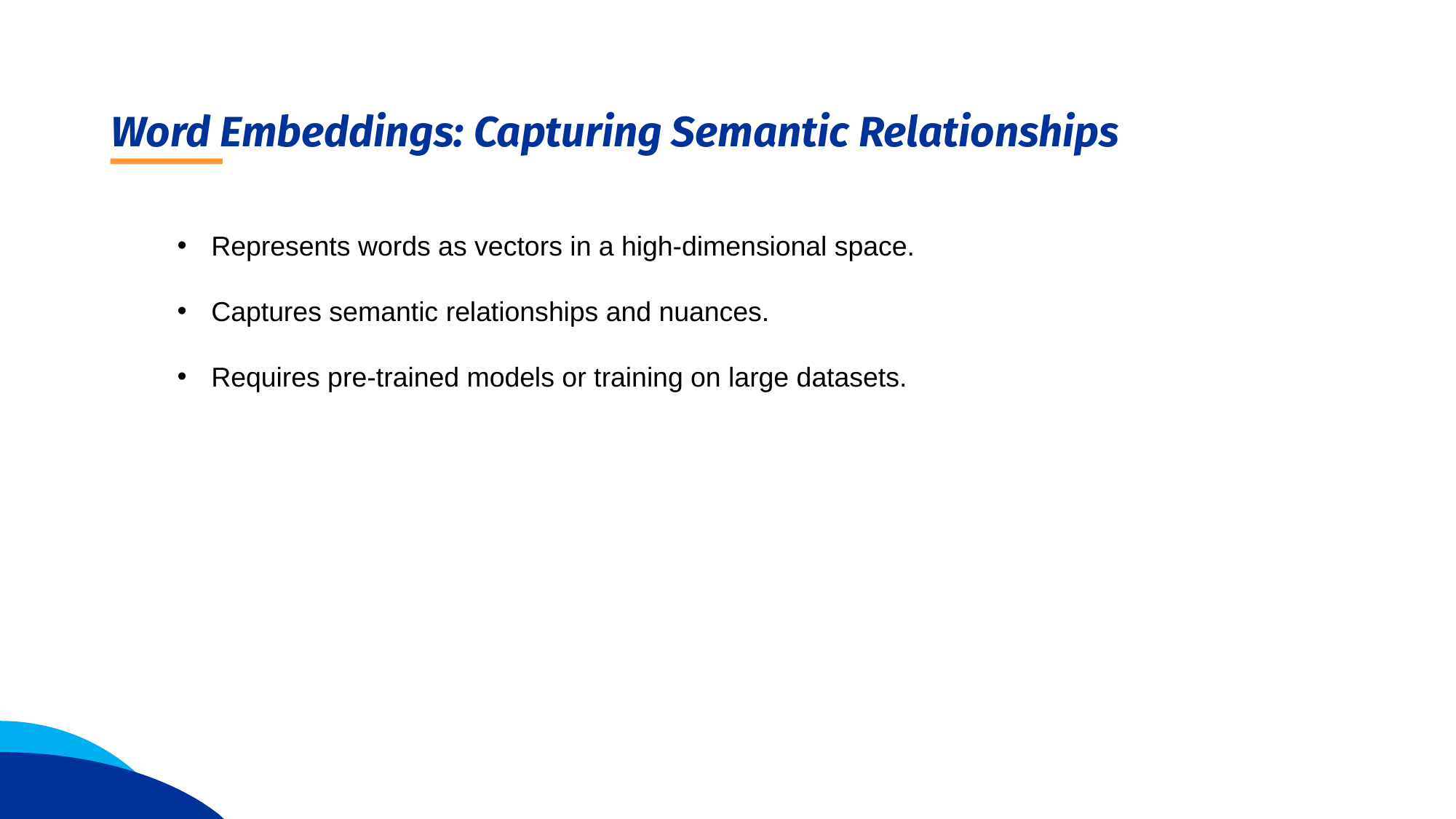

Word Embeddings: Capturing Semantic Relationships

Represents words as vectors in a high-dimensional space.

Captures semantic relationships and nuances.

Requires pre-trained models or training on large datasets.